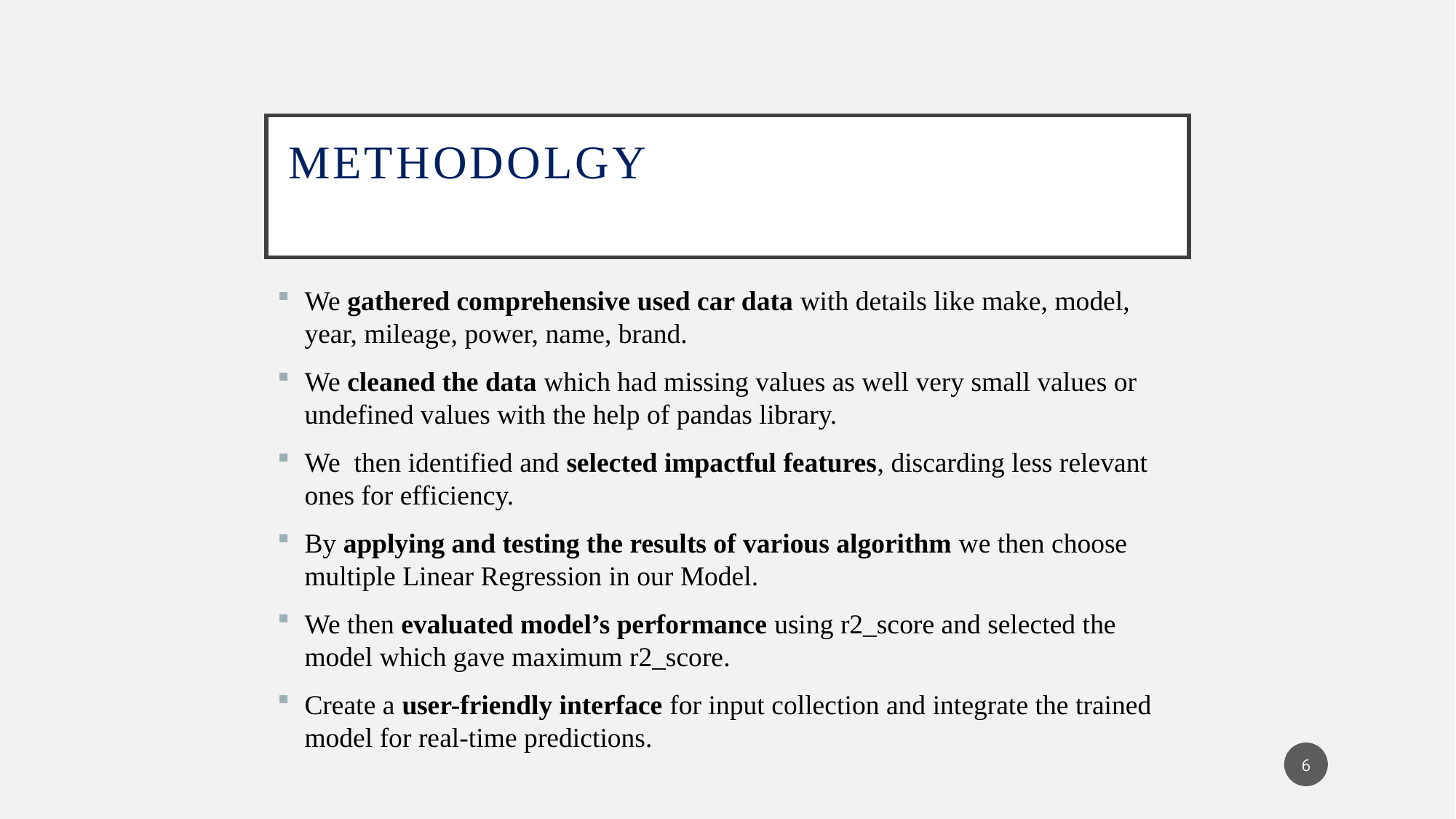

# Methodolgy
We gathered comprehensive used car data with details like make, model, year, mileage, power, name, brand.
We cleaned the data which had missing values as well very small values or undefined values with the help of pandas library.
We  then identified and selected impactful features, discarding less relevant ones for efficiency.
By applying and testing the results of various algorithm we then choose multiple Linear Regression in our Model.
We then evaluated model’s performance using r2_score and selected the model which gave maximum r2_score.
Create a user-friendly interface for input collection and integrate the trained model for real-time predictions.
6